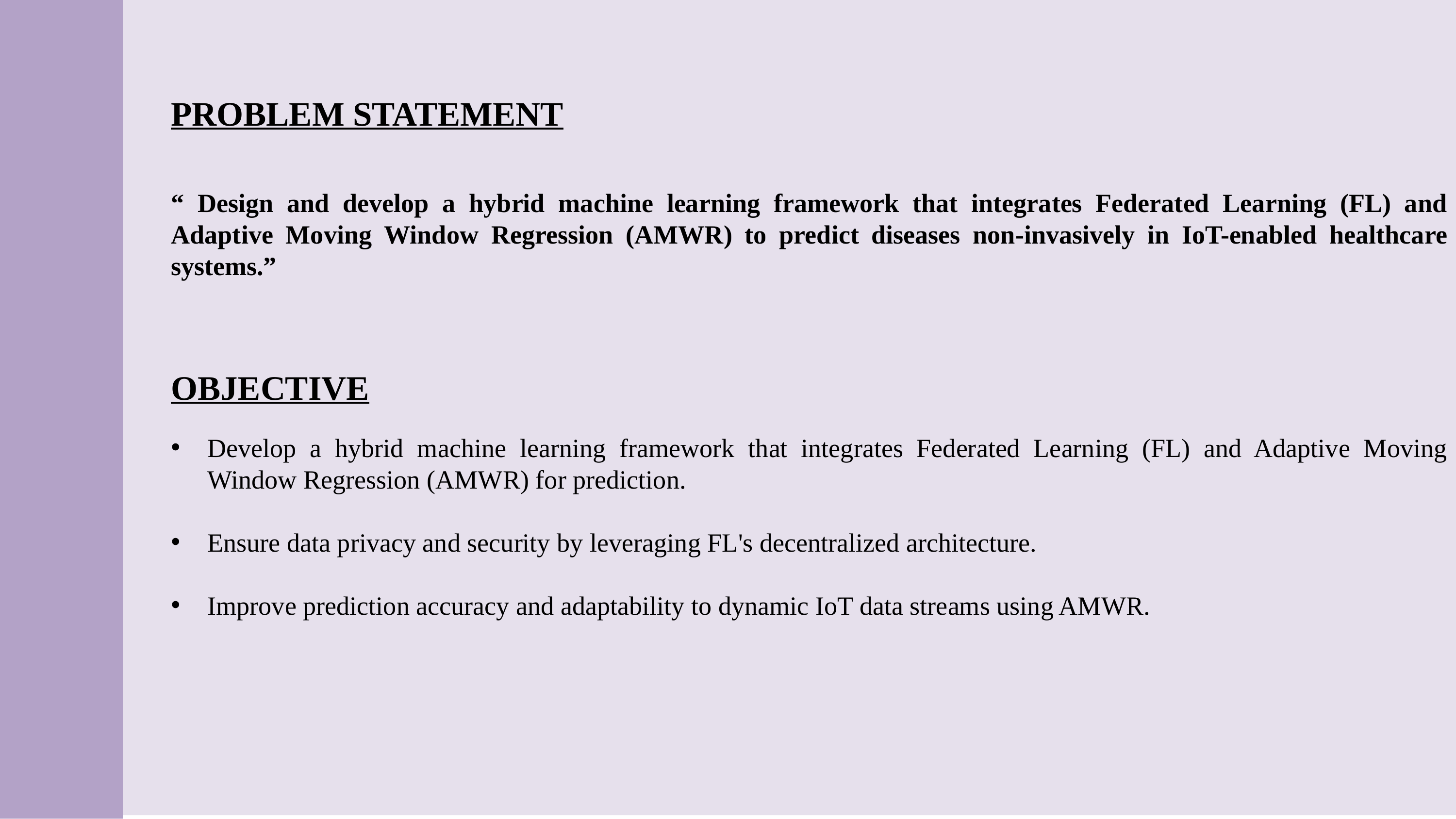

PROBLEM STATEMENT

“ Design and develop a hybrid machine learning framework that integrates Federated Learning (FL) and Adaptive Moving Window Regression (AMWR) to predict diseases non-invasively in IoT-enabled healthcare systems.”

OBJECTIVE

Develop a hybrid machine learning framework that integrates Federated Learning (FL) and Adaptive Moving Window Regression (AMWR) for prediction.

Ensure data privacy and security by leveraging FL's decentralized architecture.

Improve prediction accuracy and adaptability to dynamic IoT data streams using AMWR.